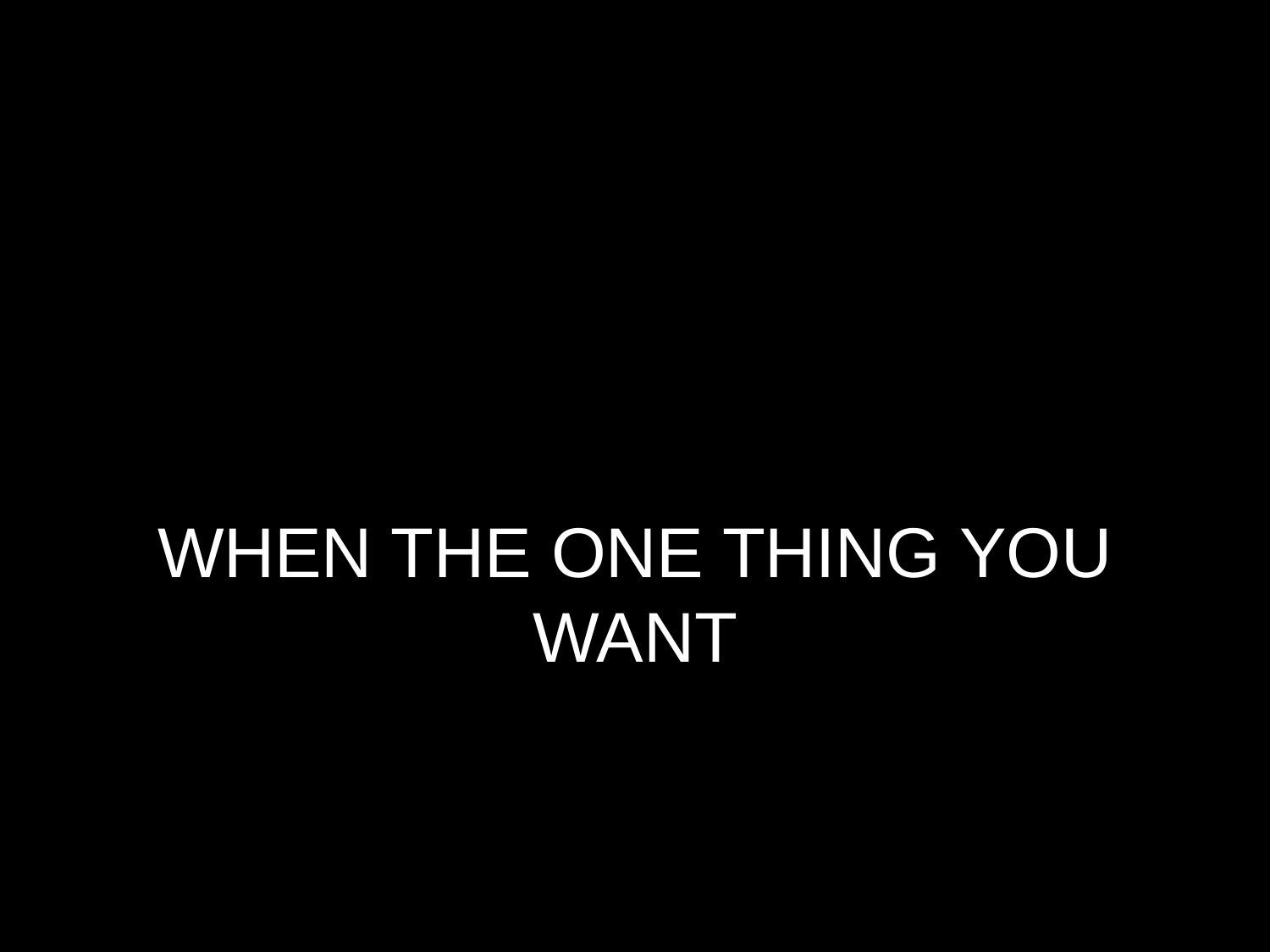

# WHEN THE ONE THING YOU WANT